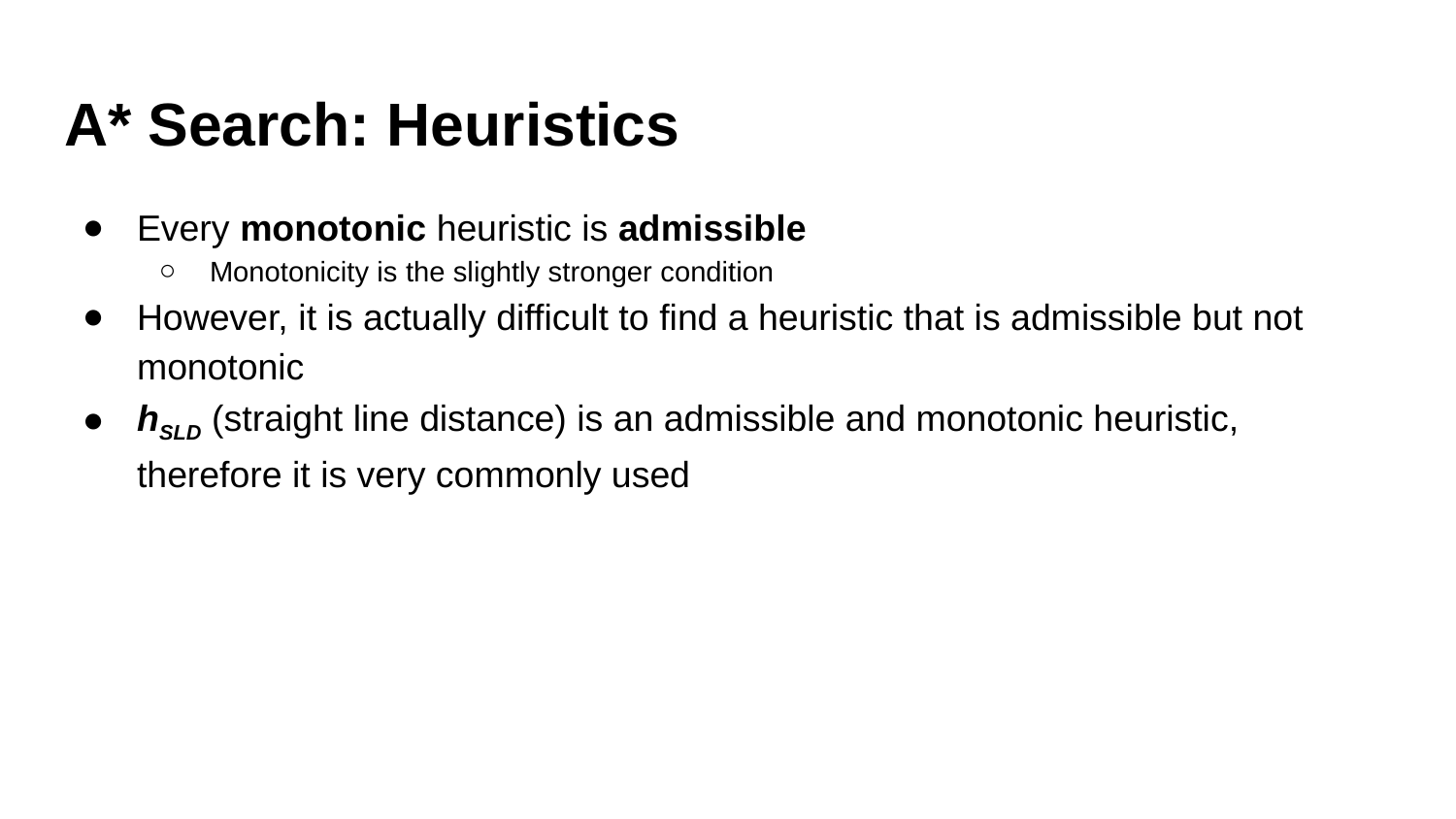

# A* Search: Heuristics
Every monotonic heuristic is admissible
Monotonicity is the slightly stronger condition
However, it is actually difficult to find a heuristic that is admissible but not monotonic
hSLD (straight line distance) is an admissible and monotonic heuristic, therefore it is very commonly used